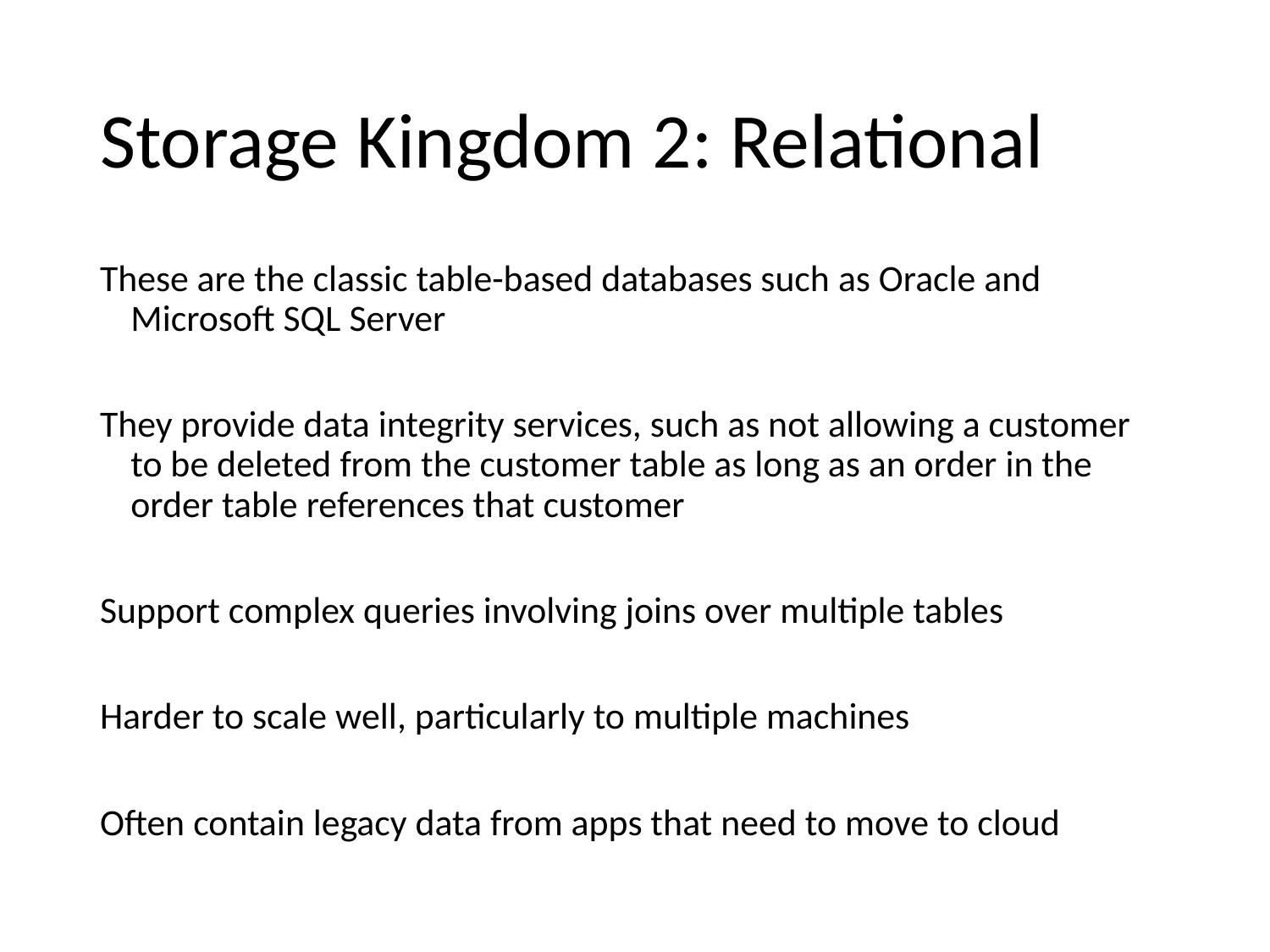

# Storage Kingdom 2: Relational
These are the classic table-based databases such as Oracle and Microsoft SQL Server

They provide data integrity services, such as not allowing a customer to be deleted from the customer table as long as an order in the order table references that customer

Support complex queries involving joins over multiple tables

Harder to scale well, particularly to multiple machines

Often contain legacy data from apps that need to move to cloud